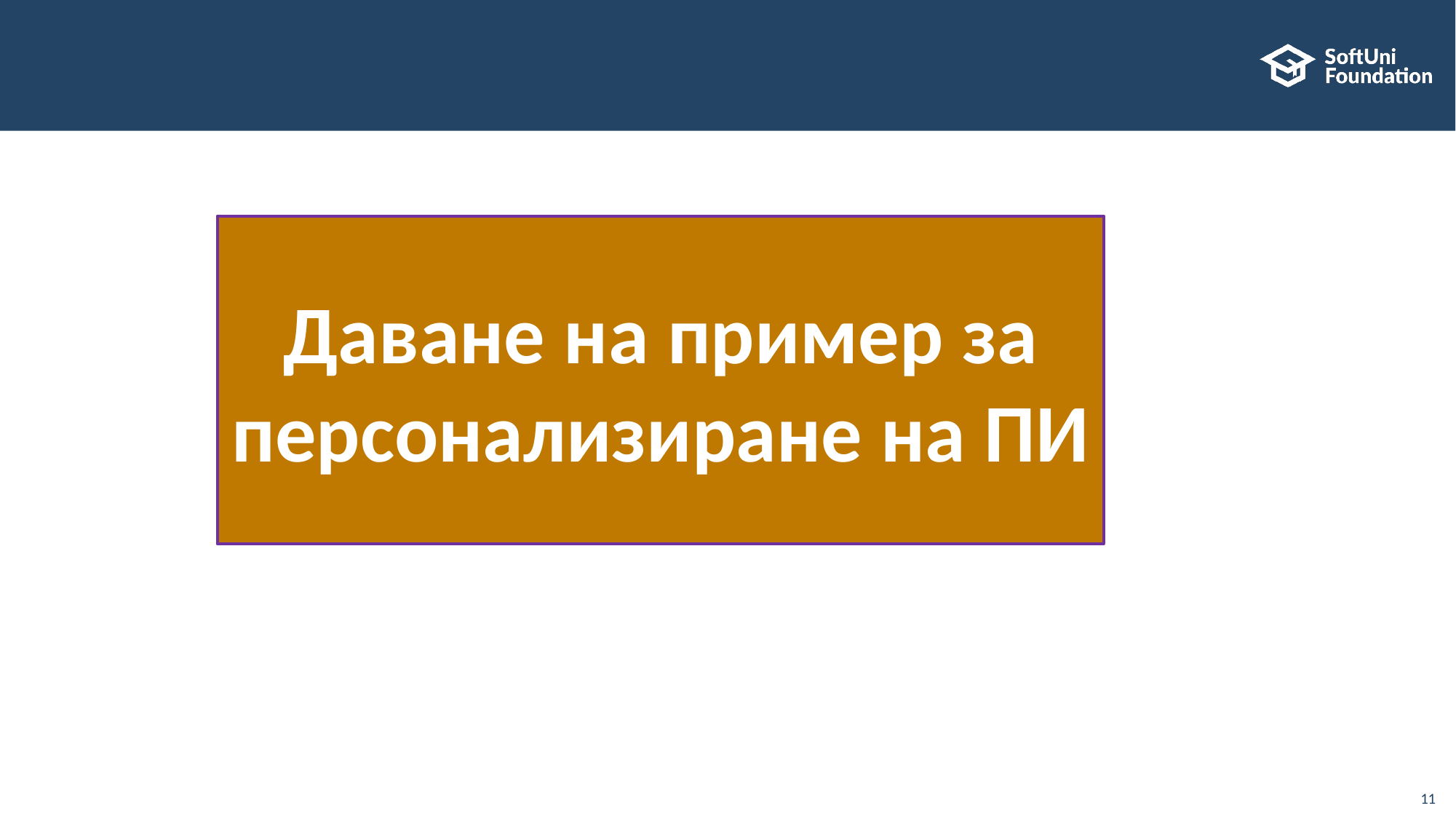

#

Даване на пример за персонализиране на ПИ
11